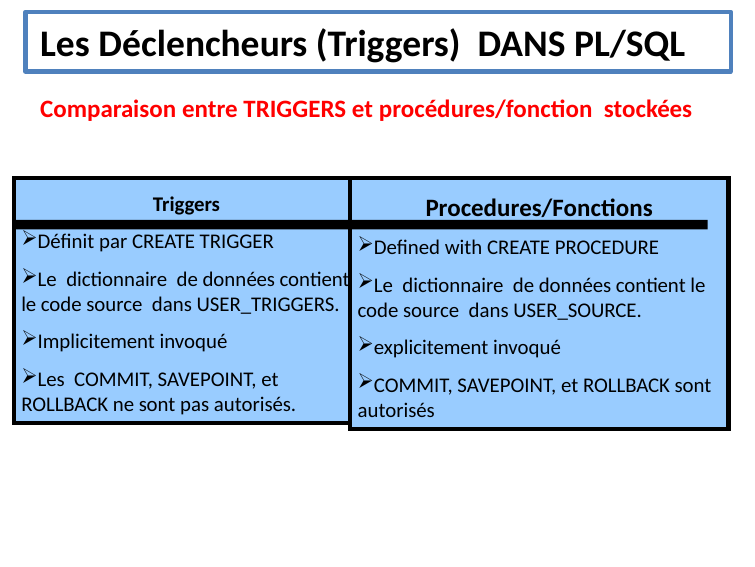

Les Déclencheurs (Triggers)  DANS PL/SQL
Comparaison entre TRIGGERS et procédures/fonction  stockées
Procedures/Fonctions
Defined with CREATE PROCEDURE
Le  dictionnaire  de données contient le code source  dans USER_SOURCE.
explicitement invoqué
COMMIT, SAVEPOINT, et ROLLBACK sont autorisés
Triggers
Définit par CREATE TRIGGER
Le  dictionnaire  de données contient le code source  dans USER_TRIGGERS.
Implicitement invoqué
Les  COMMIT, SAVEPOINT, et ROLLBACK ne sont pas autorisés.